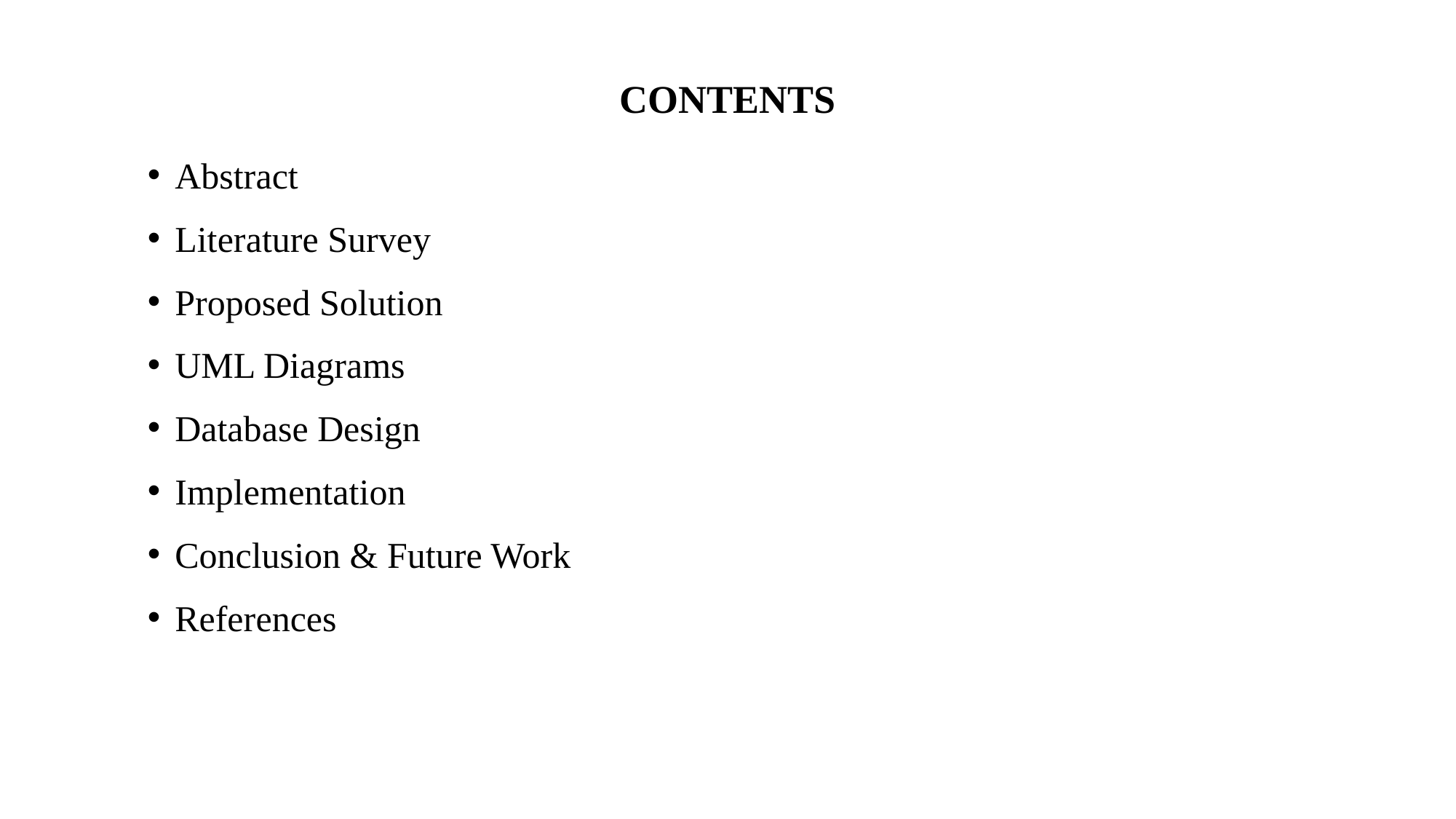

# CONTENTS
Abstract
Literature Survey
Proposed Solution
UML Diagrams
Database Design
Implementation
Conclusion & Future Work
References